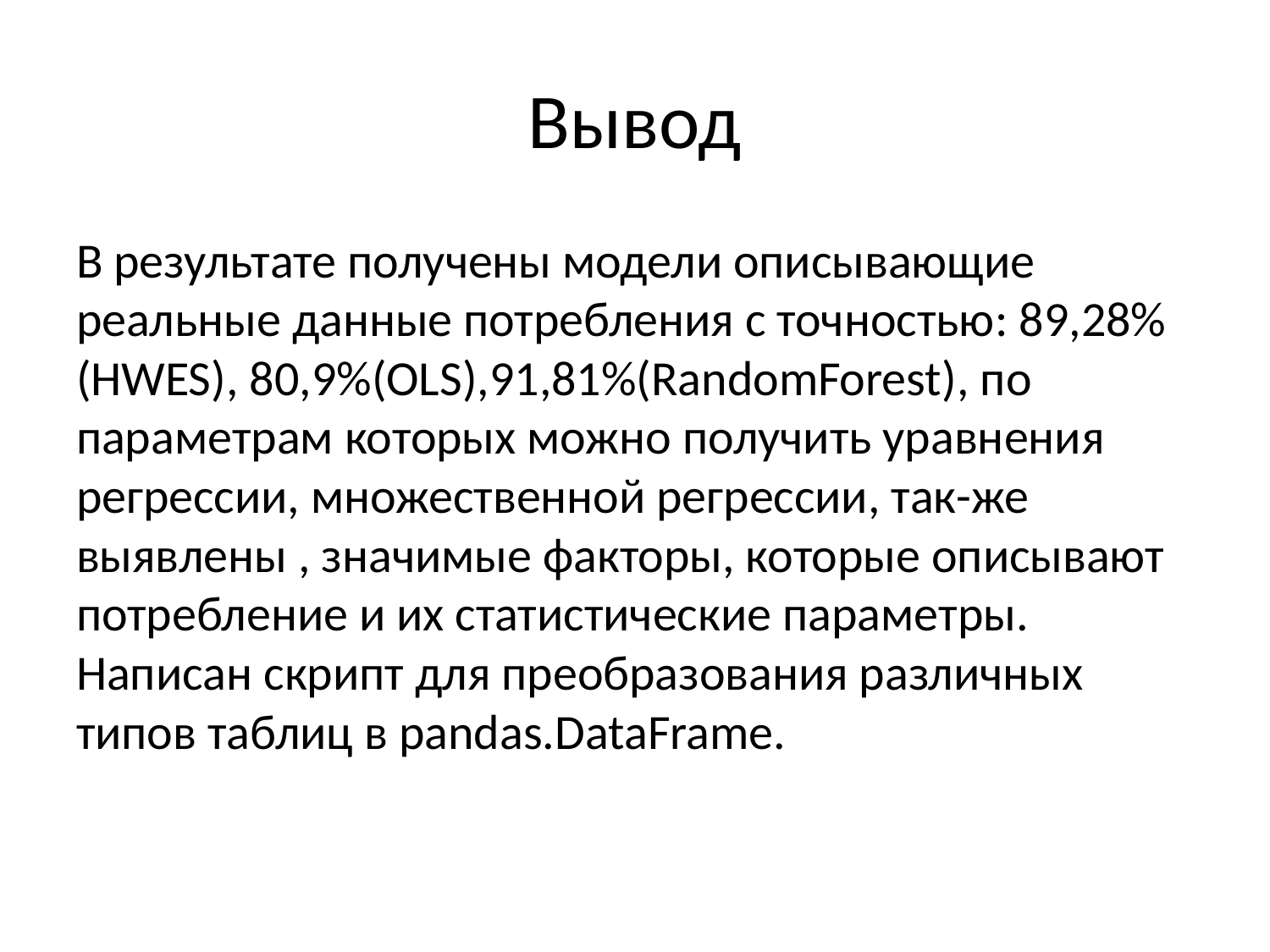

# Вывод
В результате получены модели описывающие реальные данные потребления с точностью: 89,28%(HWES), 80,9%(OLS),91,81%(RandomForest), по параметрам которых можно получить уравнения регрессии, множественной регрессии, так-же выявлены , значимые факторы, которые описывают потребление и их статистические параметры. Написан скрипт для преобразования различных типов таблиц в pandas.DataFrame.